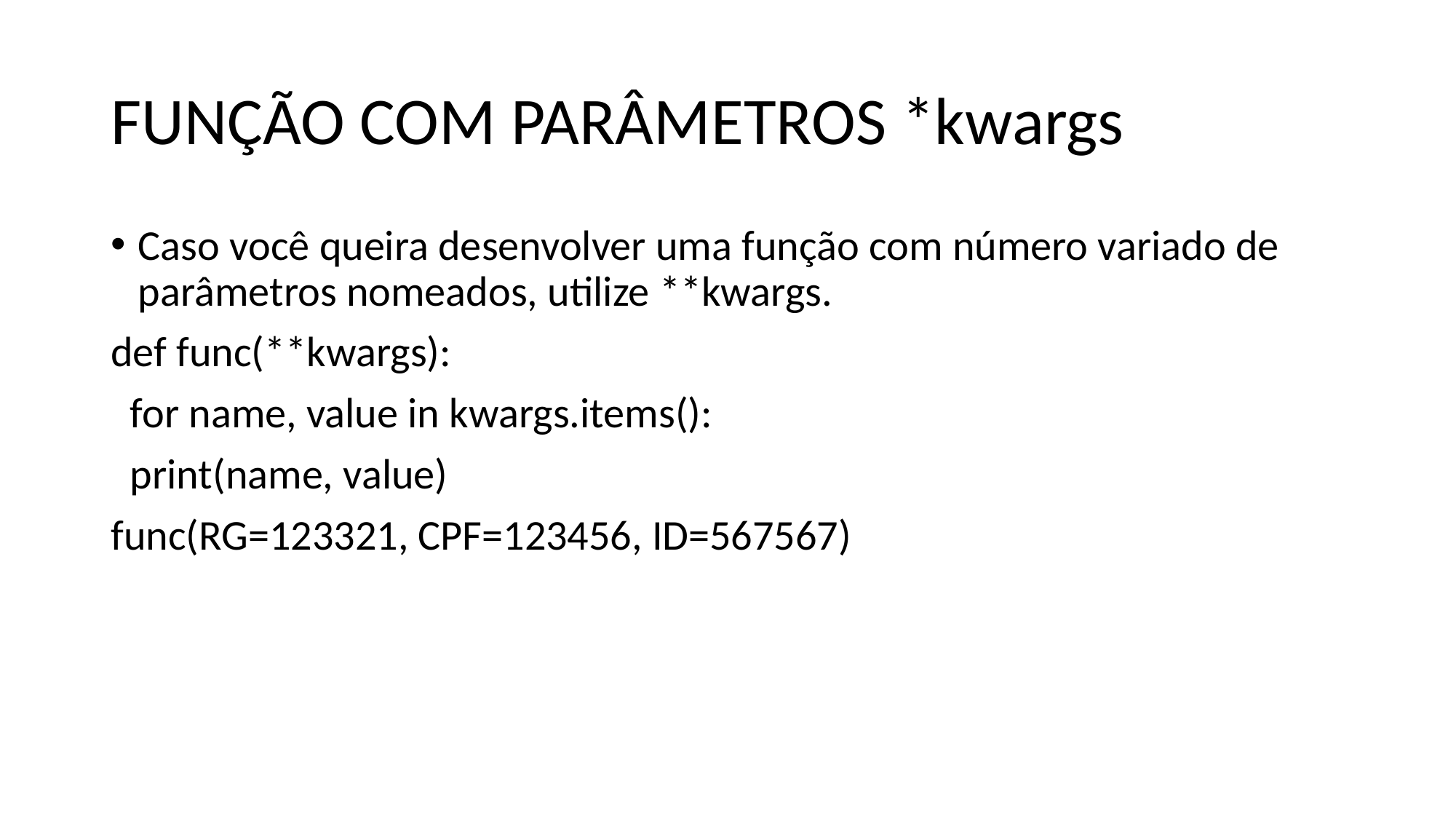

# FUNÇÃO COM PARÂMETROS *kwargs
Caso você queira desenvolver uma função com número variado de parâmetros nomeados, utilize **kwargs.
def func(**kwargs):
  for name, value in kwargs.items():
  print(name, value)
func(RG=123321, CPF=123456, ID=567567)